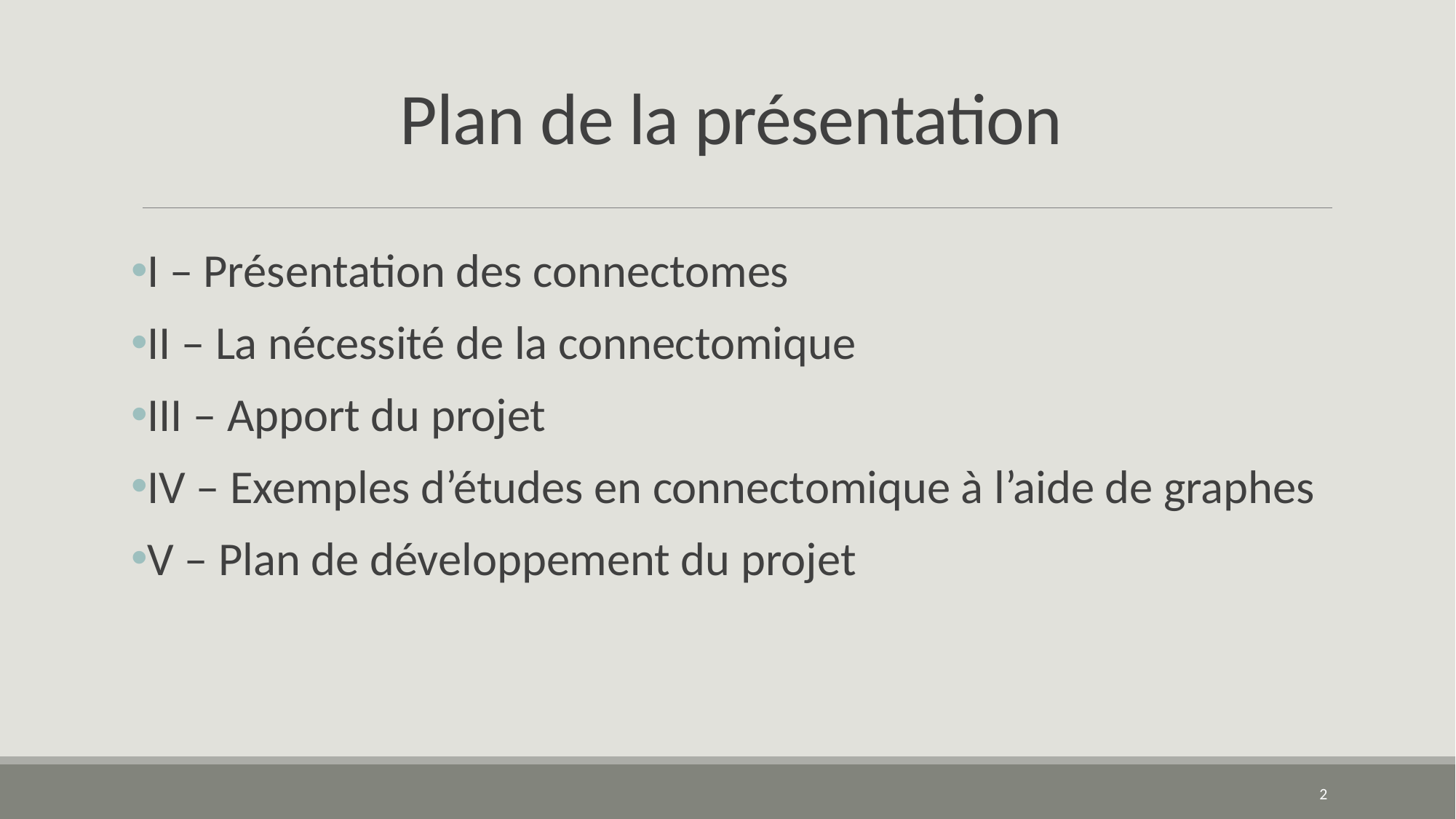

# Plan de la présentation
I – Présentation des connectomes
II – La nécessité de la connectomique
III – Apport du projet
IV – Exemples d’études en connectomique à l’aide de graphes
V – Plan de développement du projet
2